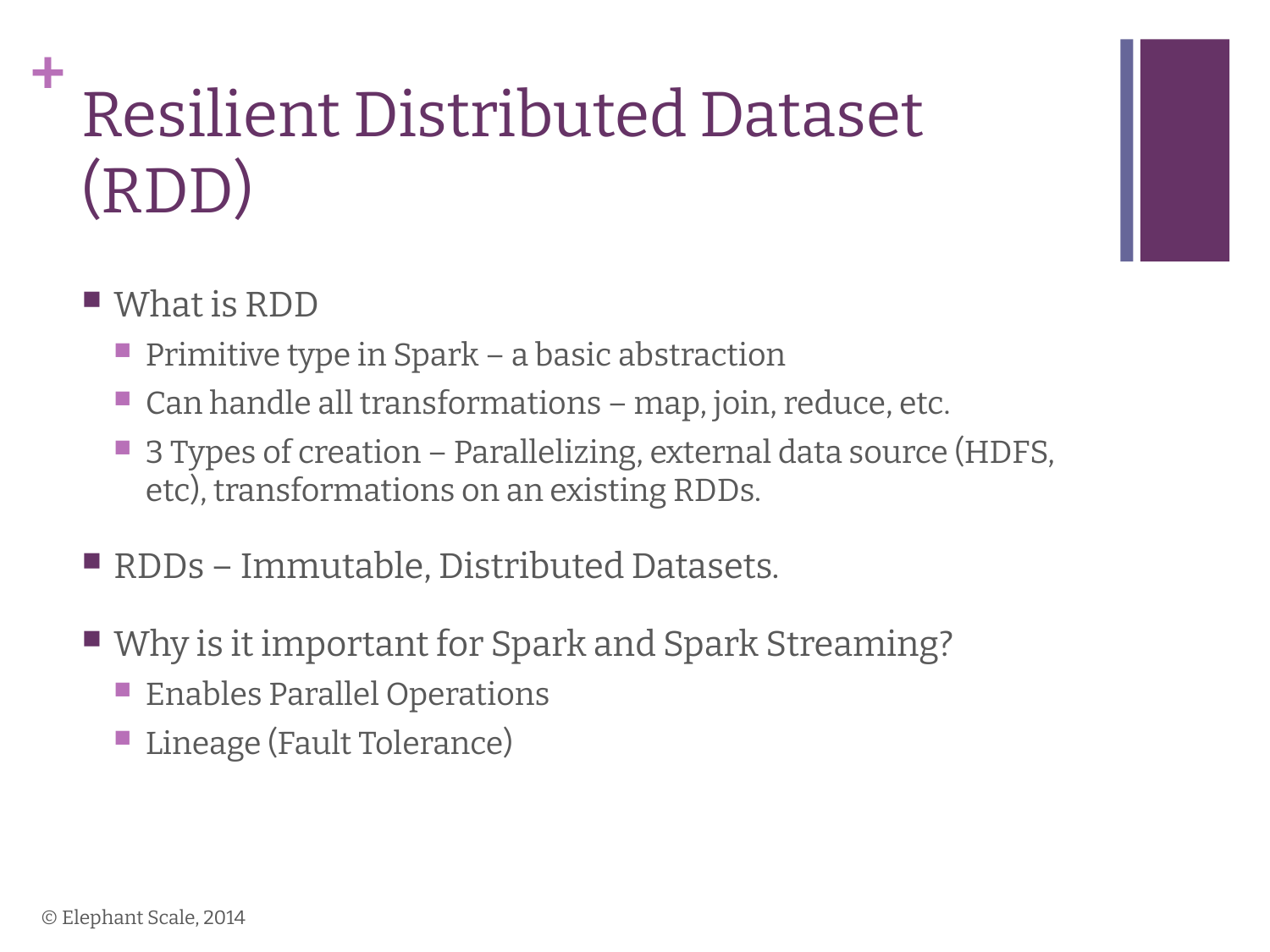

# Resilient Distributed Dataset (RDD)
What is RDD
Primitive type in Spark – a basic abstraction
Can handle all transformations – map, join, reduce, etc.
3 Types of creation – Parallelizing, external data source (HDFS, etc), transformations on an existing RDDs.
RDDs – Immutable, Distributed Datasets.
Why is it important for Spark and Spark Streaming?
Enables Parallel Operations
Lineage (Fault Tolerance)
© Elephant Scale, 2014